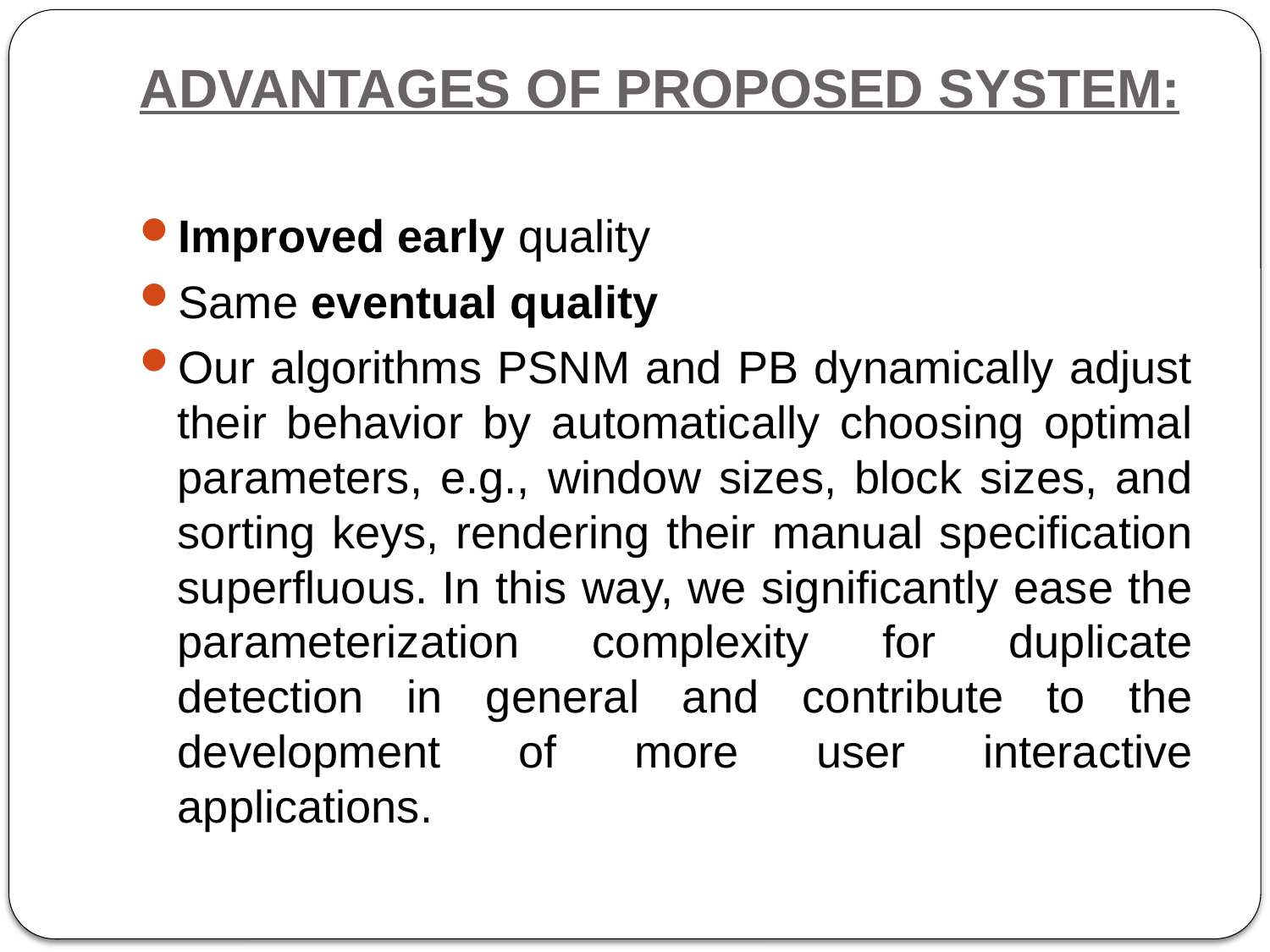

# ADVANTAGES OF PROPOSED SYSTEM:
Improved early quality
Same eventual quality
Our algorithms PSNM and PB dynamically adjust their behavior by automatically choosing optimal parameters, e.g., window sizes, block sizes, and sorting keys, rendering their manual specification superfluous. In this way, we significantly ease the parameterization complexity for duplicate detection in general and contribute to the development of more user interactive applications.